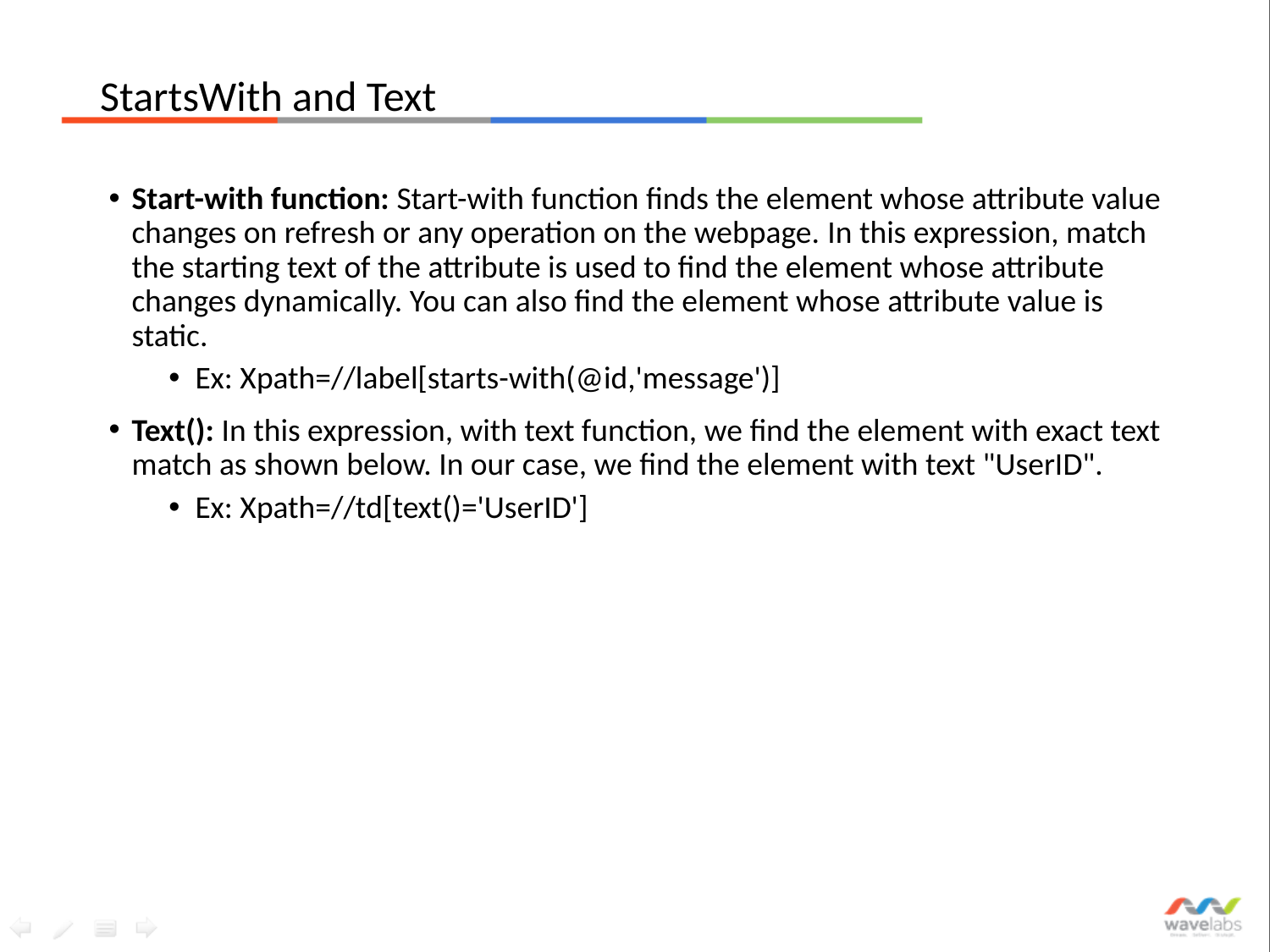

# StartsWith and Text
Start-with function: Start-with function finds the element whose attribute value changes on refresh or any operation on the webpage. In this expression, match the starting text of the attribute is used to find the element whose attribute changes dynamically. You can also find the element whose attribute value is static.
Ex: Xpath=//label[starts-with(@id,'message')]
Text(): In this expression, with text function, we find the element with exact text match as shown below. In our case, we find the element with text "UserID".
Ex: Xpath=//td[text()='UserID']